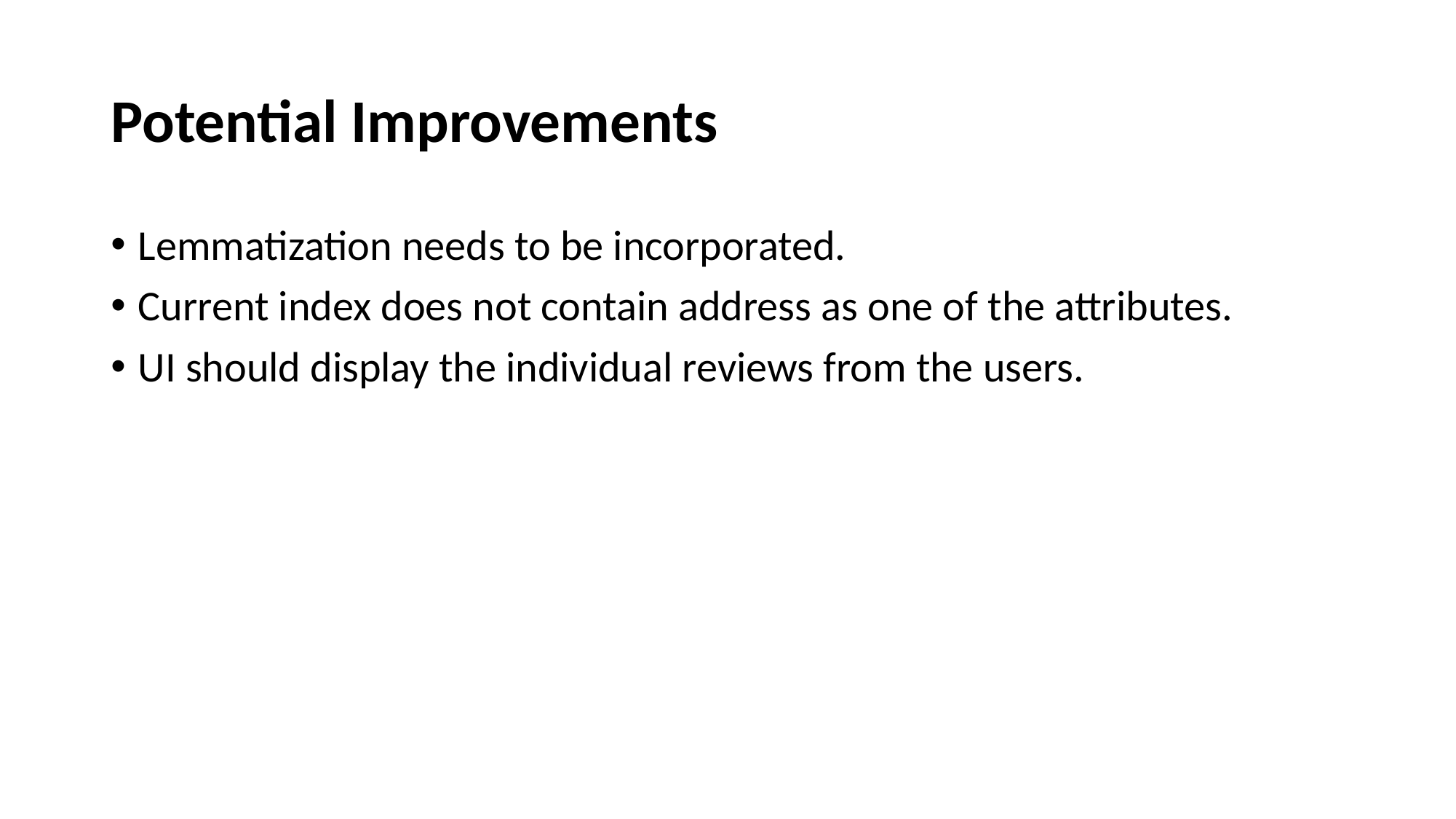

# Potential Improvements
Lemmatization needs to be incorporated.
Current index does not contain address as one of the attributes.
UI should display the individual reviews from the users.